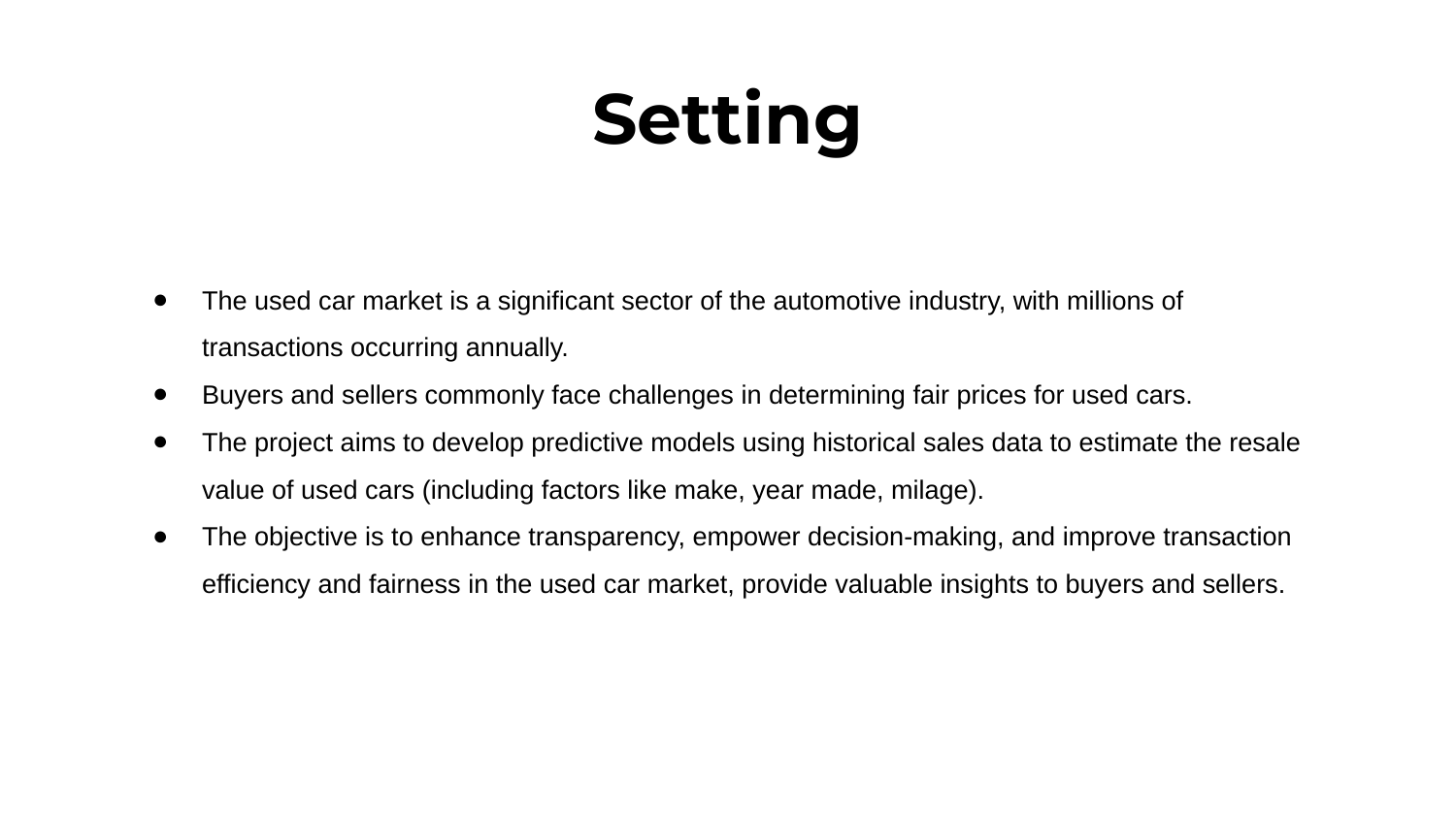

# Setting
The used car market is a significant sector of the automotive industry, with millions of transactions occurring annually.
Buyers and sellers commonly face challenges in determining fair prices for used cars.
The project aims to develop predictive models using historical sales data to estimate the resale value of used cars (including factors like make, year made, milage).
The objective is to enhance transparency, empower decision-making, and improve transaction efficiency and fairness in the used car market, provide valuable insights to buyers and sellers.